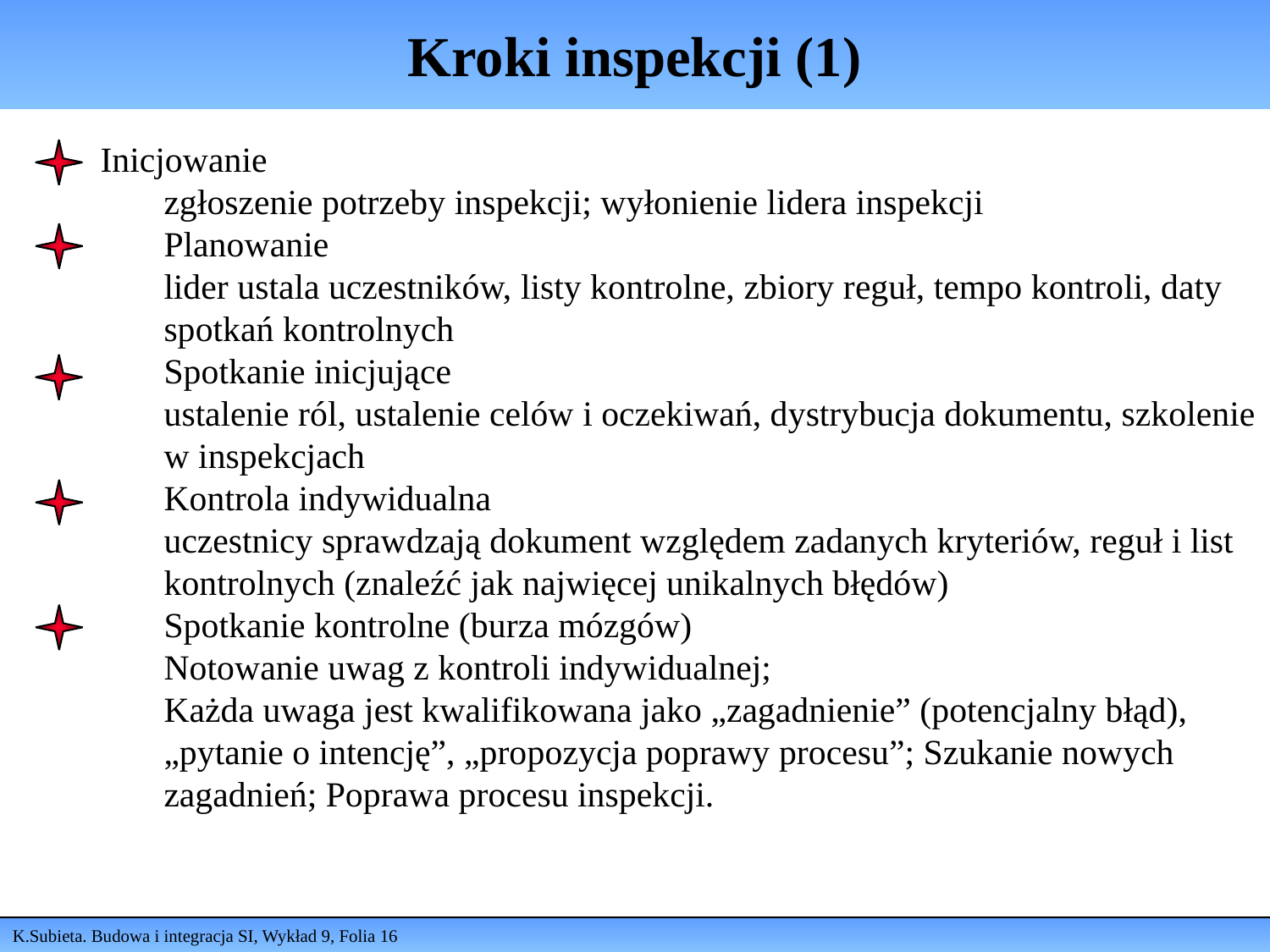

# Kroki inspekcji (1)
Inicjowanie
zgłoszenie potrzeby inspekcji; wyłonienie lidera inspekcji
Planowanie
lider ustala uczestników, listy kontrolne, zbiory reguł, tempo kontroli, daty spotkań kontrolnych
Spotkanie inicjujące
ustalenie ról, ustalenie celów i oczekiwań, dystrybucja dokumentu, szkolenie w inspekcjach
Kontrola indywidualna
uczestnicy sprawdzają dokument względem zadanych kryteriów, reguł i list kontrolnych (znaleźć jak najwięcej unikalnych błędów)
Spotkanie kontrolne (burza mózgów)
Notowanie uwag z kontroli indywidualnej;
Każda uwaga jest kwalifikowana jako „zagadnienie” (potencjalny błąd), „pytanie o intencję”, „propozycja poprawy procesu”; Szukanie nowych zagadnień; Poprawa procesu inspekcji.